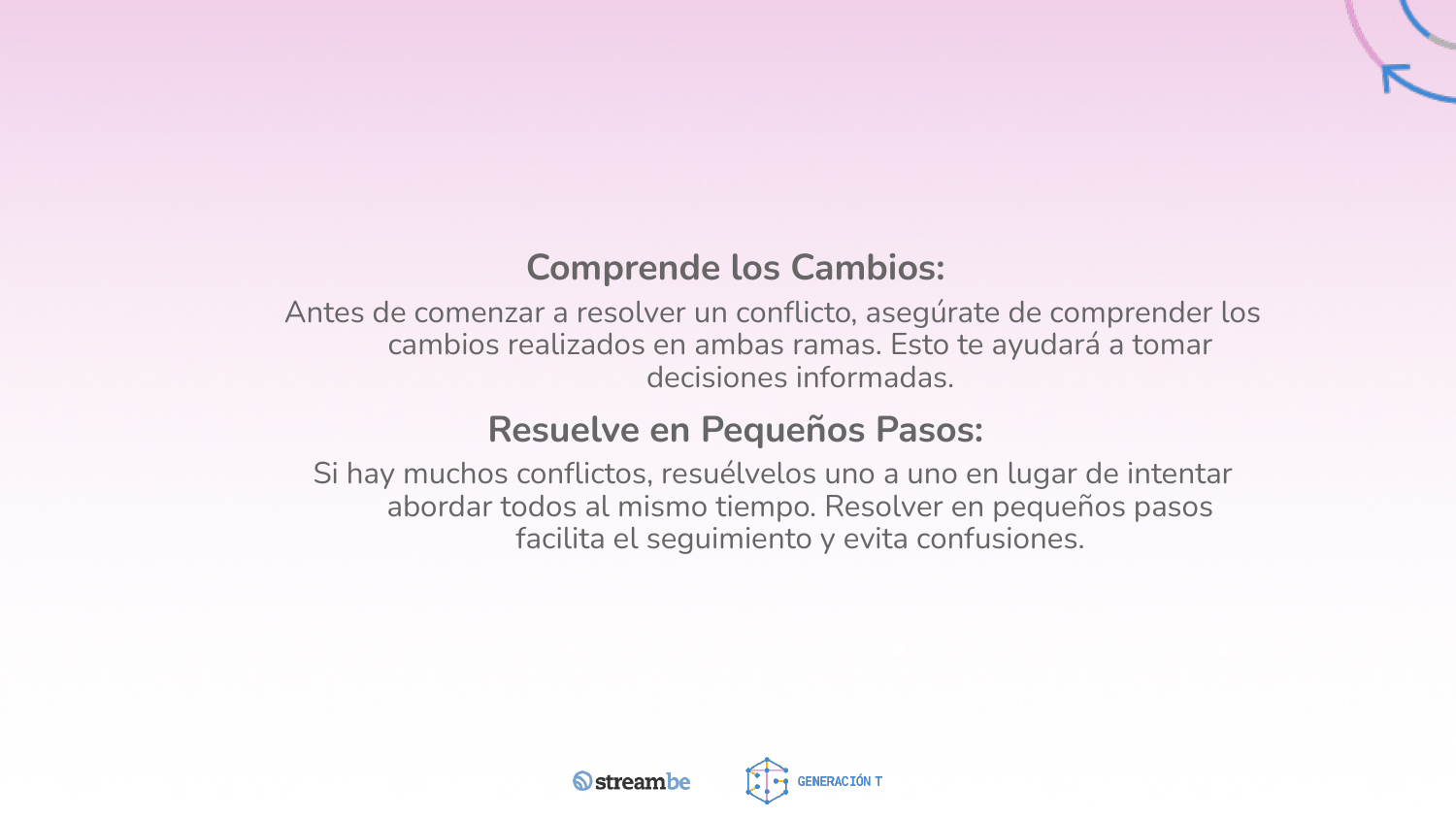

Comprende los Cambios:
Antes de comenzar a resolver un conflicto, asegúrate de comprender los cambios realizados en ambas ramas. Esto te ayudará a tomar decisiones informadas.
Resuelve en Pequeños Pasos:
Si hay muchos conflictos, resuélvelos uno a uno en lugar de intentar abordar todos al mismo tiempo. Resolver en pequeños pasos facilita el seguimiento y evita confusiones.